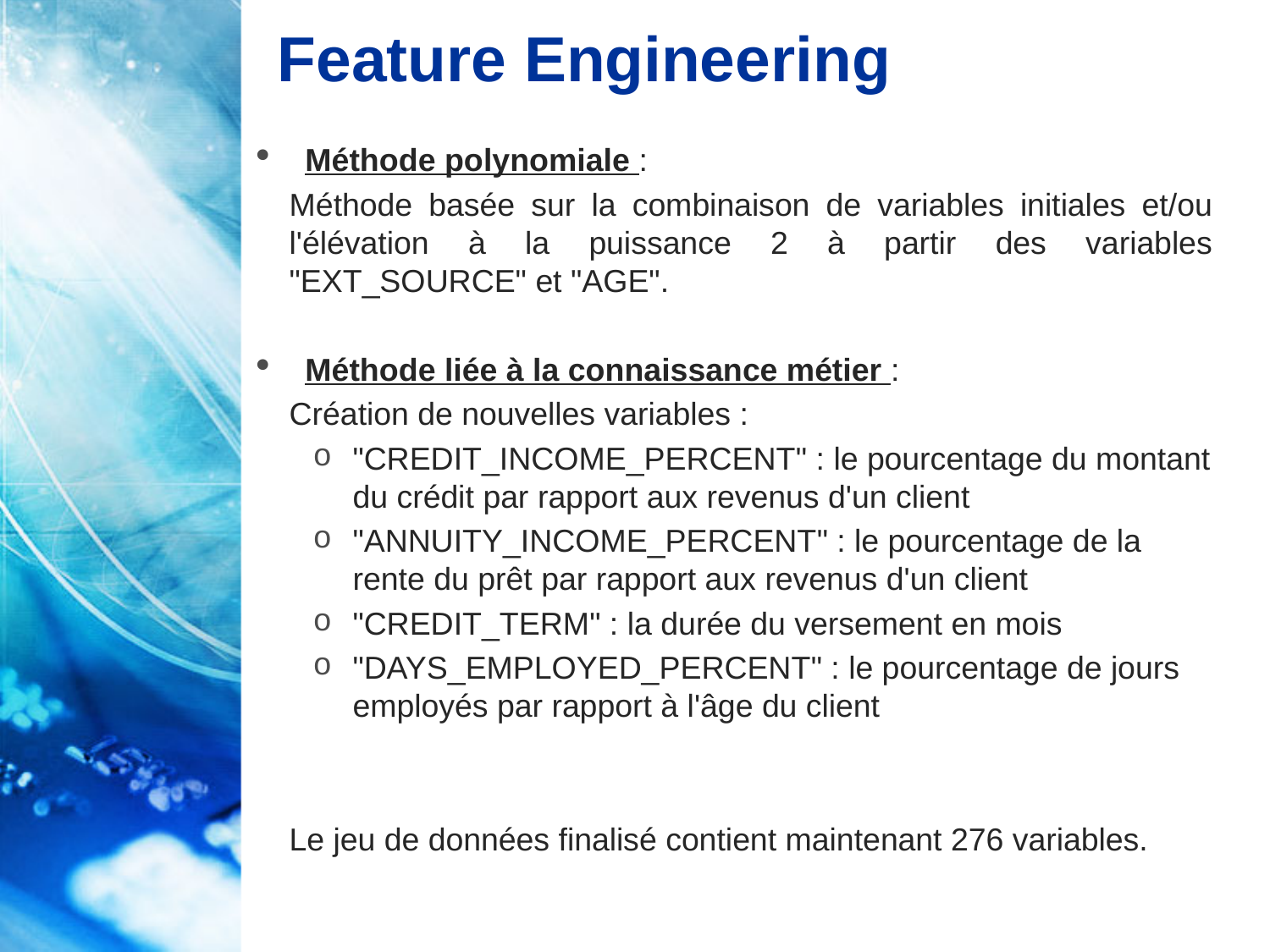

# Feature Engineering
Méthode polynomiale :
Méthode basée sur la combinaison de variables initiales et/ou l'élévation à la puissance 2 à partir des variables "EXT_SOURCE" et "AGE".

Méthode liée à la connaissance métier :
Création de nouvelles variables :
"CREDIT_INCOME_PERCENT" : le pourcentage du montant du crédit par rapport aux revenus d'un client
"ANNUITY_INCOME_PERCENT" : le pourcentage de la rente du prêt par rapport aux revenus d'un client
"CREDIT_TERM" : la durée du versement en mois
"DAYS_EMPLOYED_PERCENT" : le pourcentage de jours employés par rapport à l'âge du client

Le jeu de données finalisé contient maintenant 276 variables.